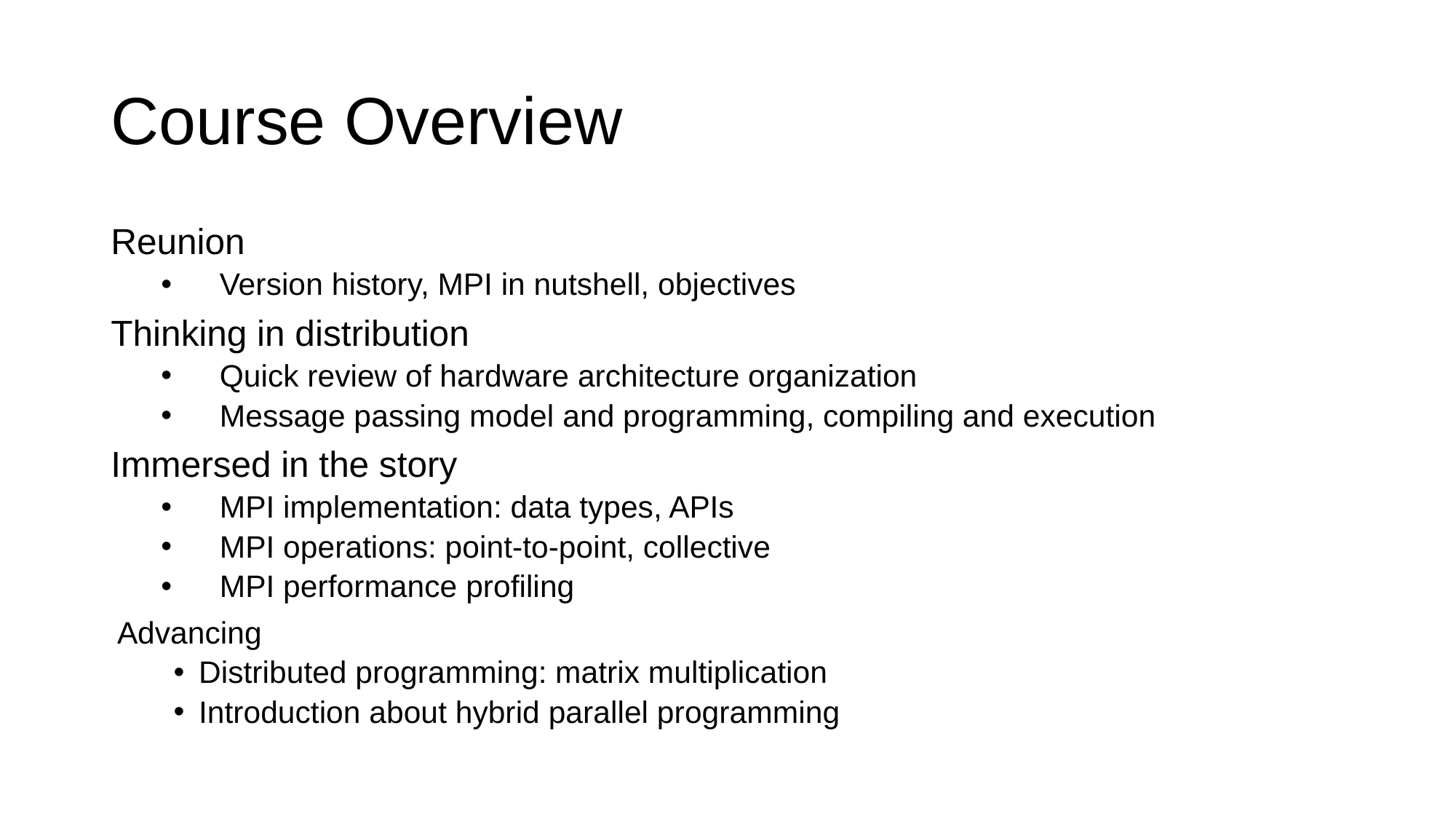

# Course Overview
Reunion
Version history, MPI in nutshell, objectives
Thinking in distribution
Quick review of hardware architecture organization
Message passing model and programming, compiling and execution
Immersed in the story
MPI implementation: data types, APIs
MPI operations: point-to-point, collective
MPI performance profiling
Advancing
Distributed programming: matrix multiplication
Introduction about hybrid parallel programming